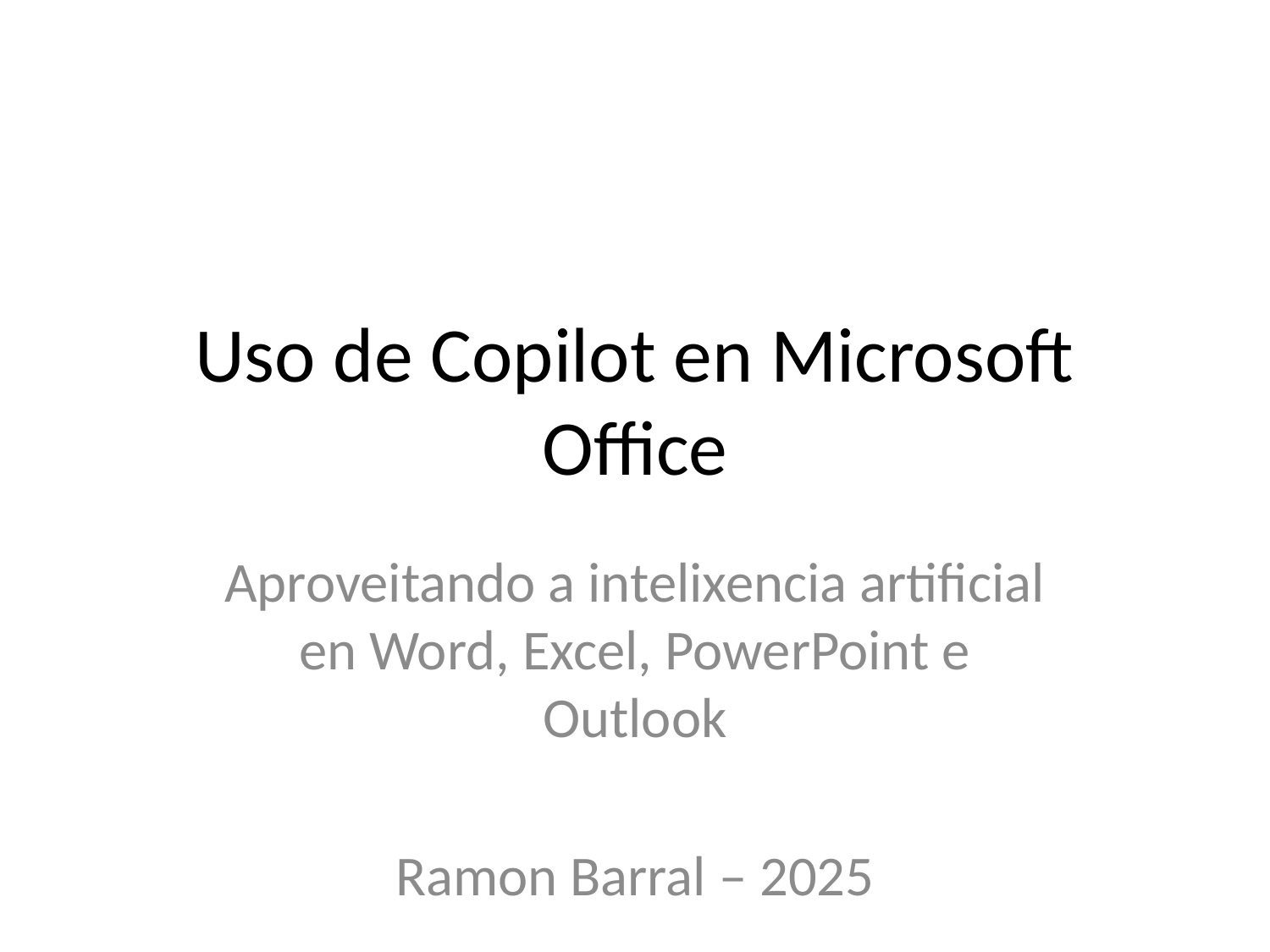

# Uso de Copilot en Microsoft Office
Aproveitando a intelixencia artificial en Word, Excel, PowerPoint e Outlook

Ramon Barral – 2025